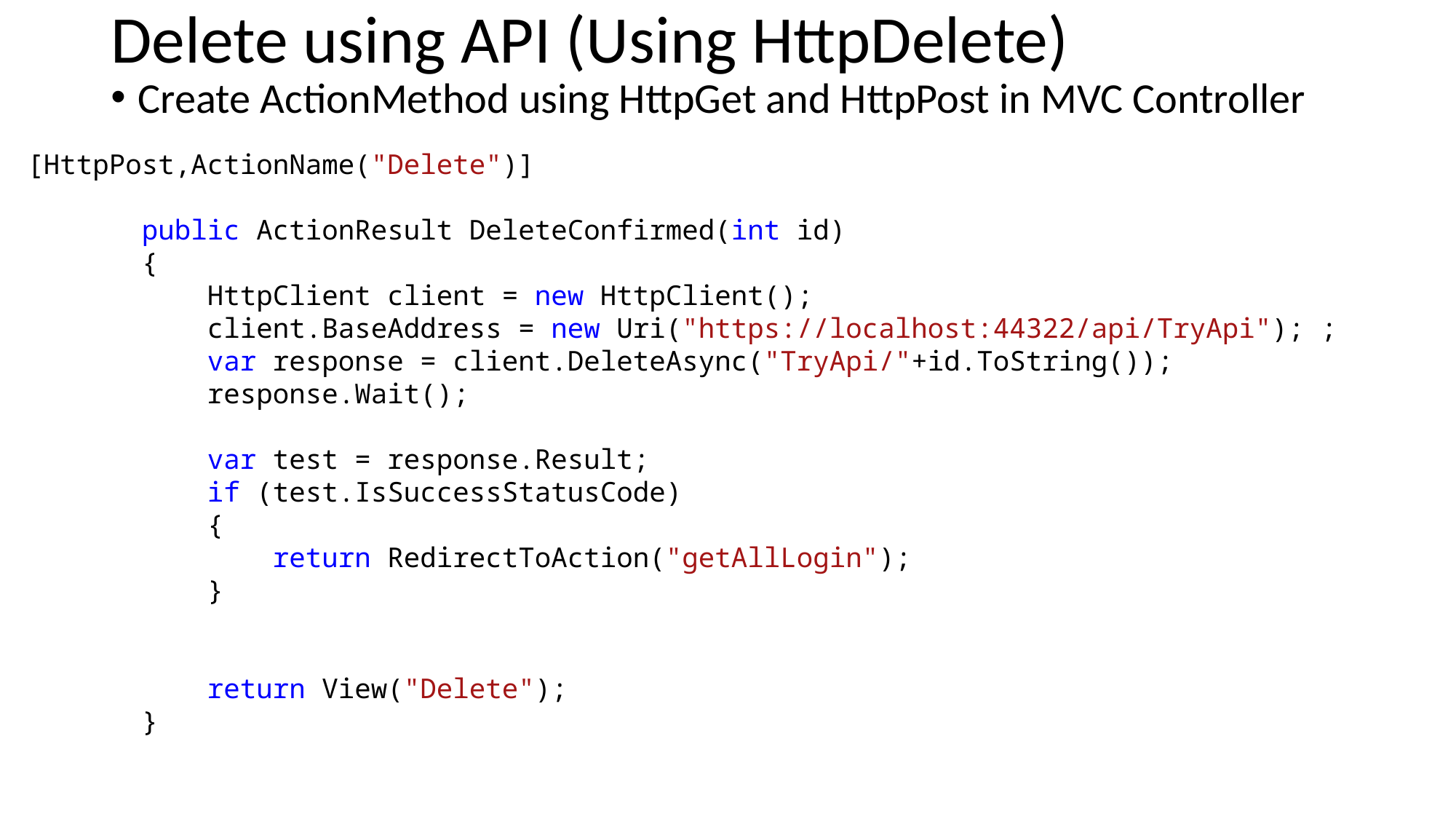

# Delete using API (Using HttpDelete)
Create ActionMethod using HttpGet and HttpPost in MVC Controller
 [HttpPost,ActionName("Delete")]

        public ActionResult DeleteConfirmed(int id)
        {
            HttpClient client = new HttpClient();
            client.BaseAddress = new Uri("https://localhost:44322/api/TryApi"); ;
            var response = client.DeleteAsync("TryApi/"+id.ToString());
            response.Wait();

            var test = response.Result;
            if (test.IsSuccessStatusCode)
            {
                return RedirectToAction("getAllLogin");
            }

            return View("Delete");
        }